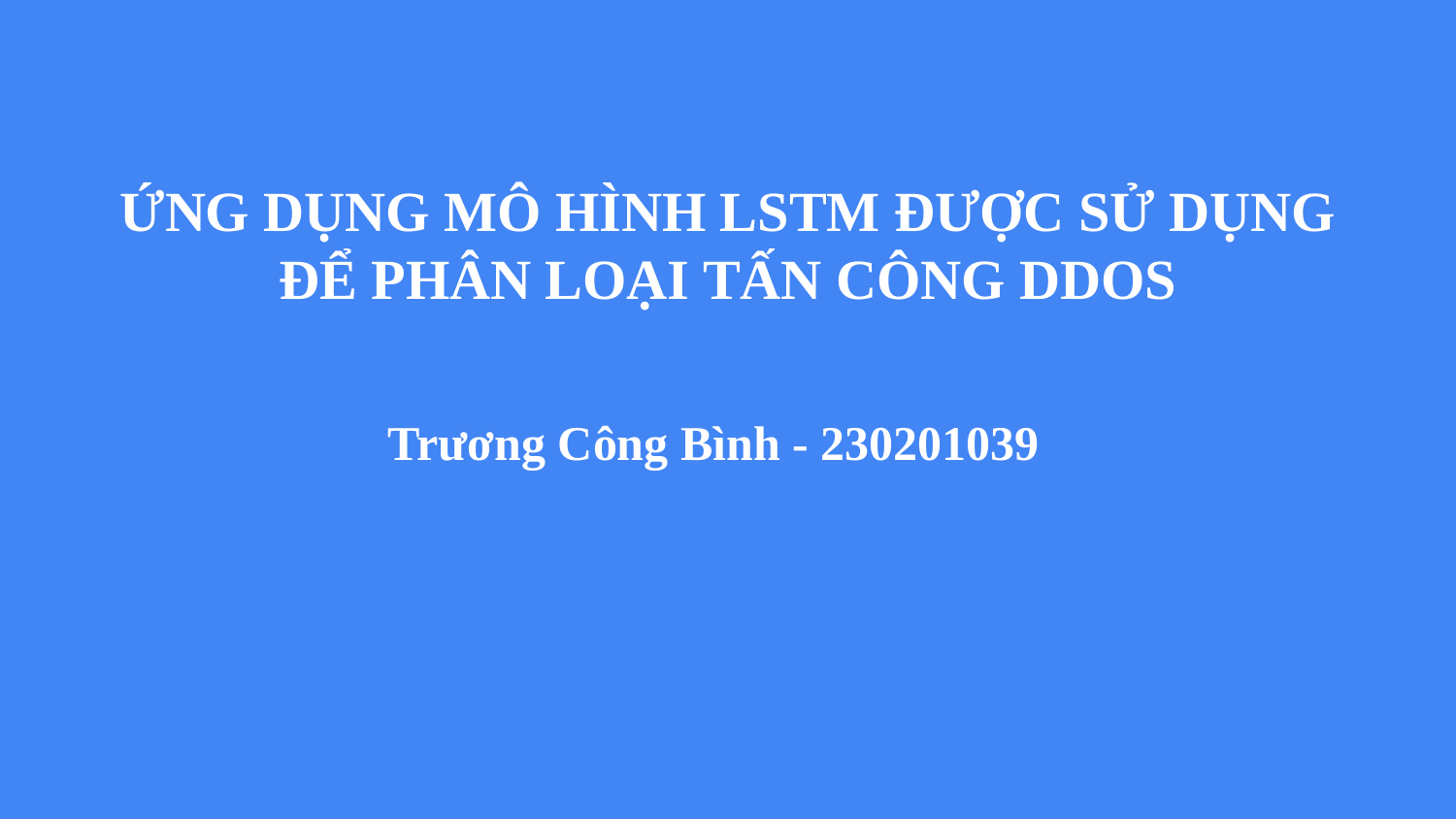

# ỨNG DỤNG MÔ HÌNH LSTM ĐƯỢC SỬ DỤNG ĐỂ PHÂN LOẠI TẤN CÔNG DDOS
Trương Công Bình - 230201039